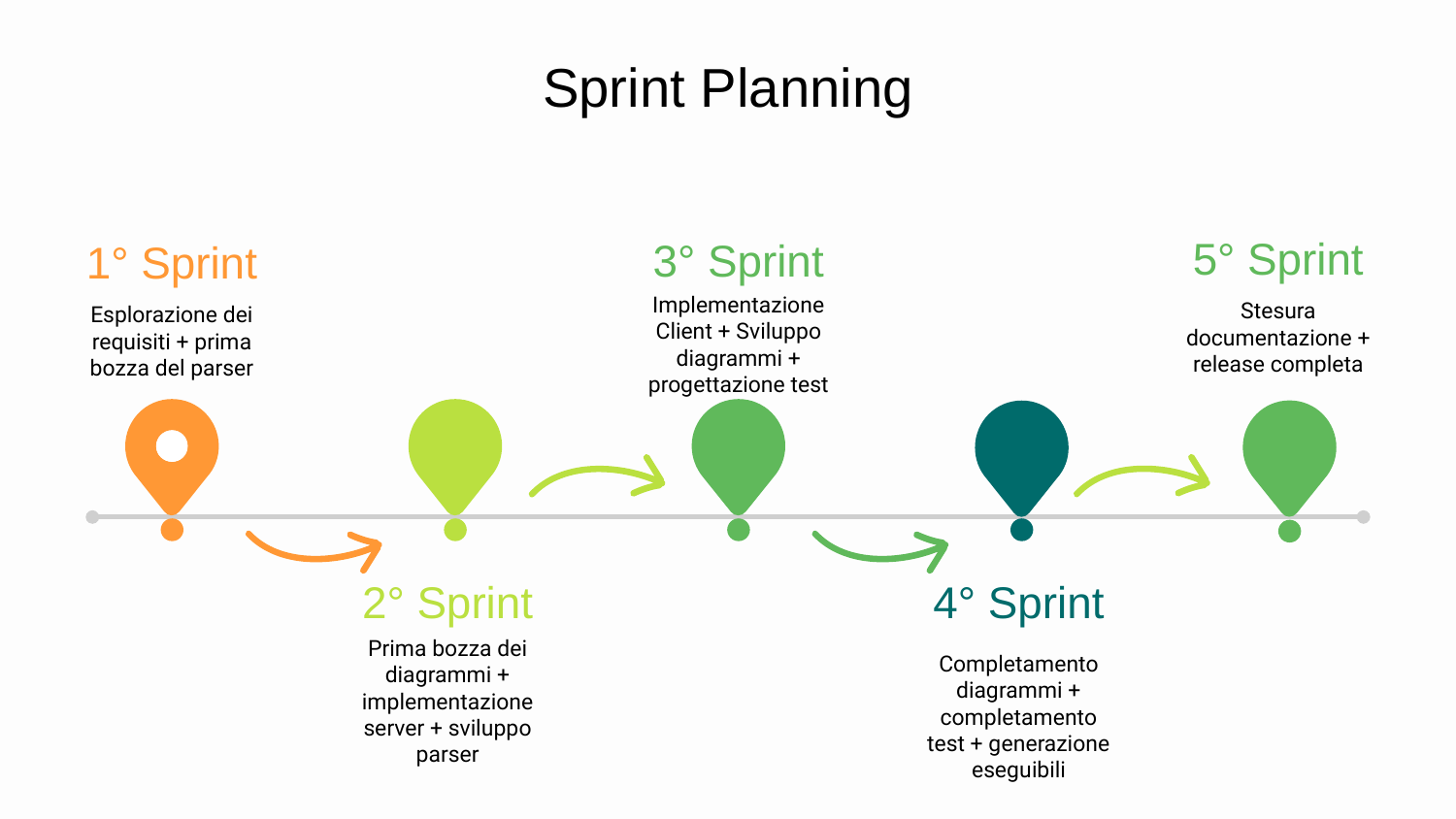

# Sprint Planning
3° Sprint
Implementazione Client + Sviluppo diagrammi + progettazione test
5° Sprint
Stesura documentazione + release completa
1° Sprint
Esplorazione dei requisiti + prima bozza del parser

2° Sprint
Prima bozza dei diagrammi + implementazione server + sviluppo parser
4° Sprint
Completamento diagrammi + completamento test + generazione eseguibili